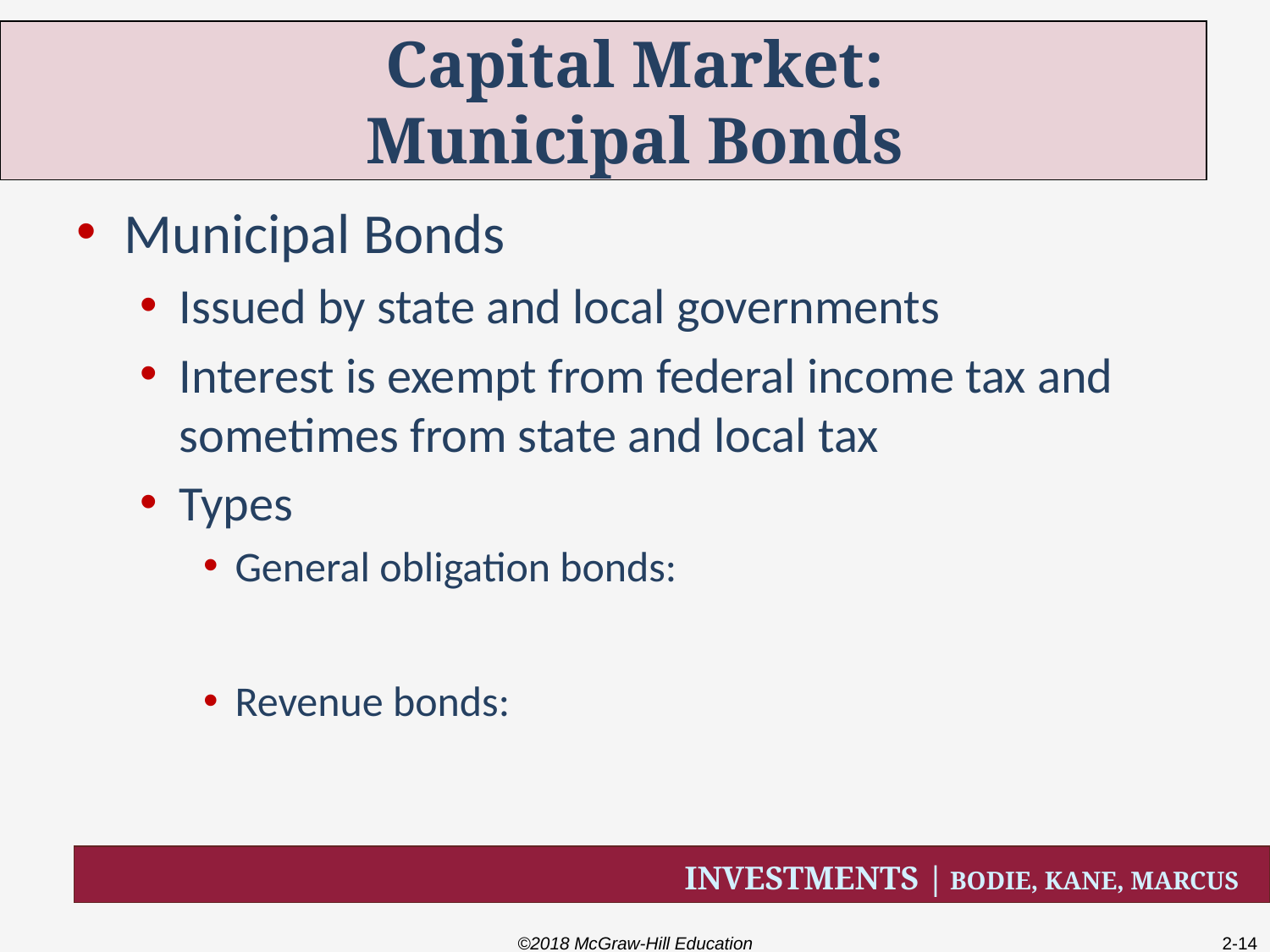

# Capital Market: Municipal Bonds
Municipal Bonds
Issued by state and local governments
Interest is exempt from federal income tax and sometimes from state and local tax
Types
General obligation bonds:

Revenue bonds:
©2018 McGraw-Hill Education
2-14